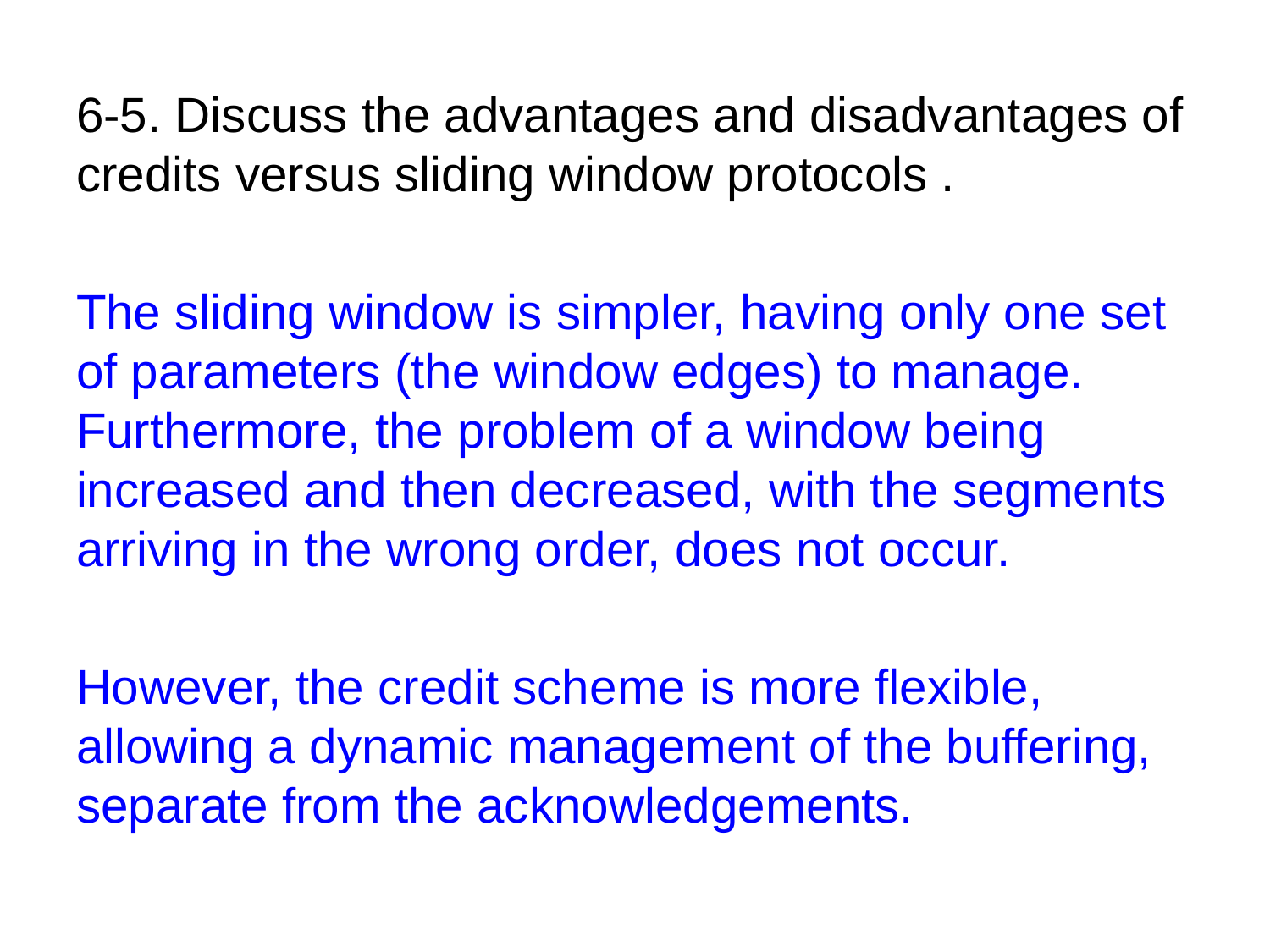

6-5. Discuss the advantages and disadvantages of credits versus sliding window protocols .

The sliding window is simpler, having only one set of parameters (the window edges) to manage. Furthermore, the problem of a window being increased and then decreased, with the segments arriving in the wrong order, does not occur.

However, the credit scheme is more ﬂexible, allowing a dynamic management of the buffering, separate from the acknowledgements.